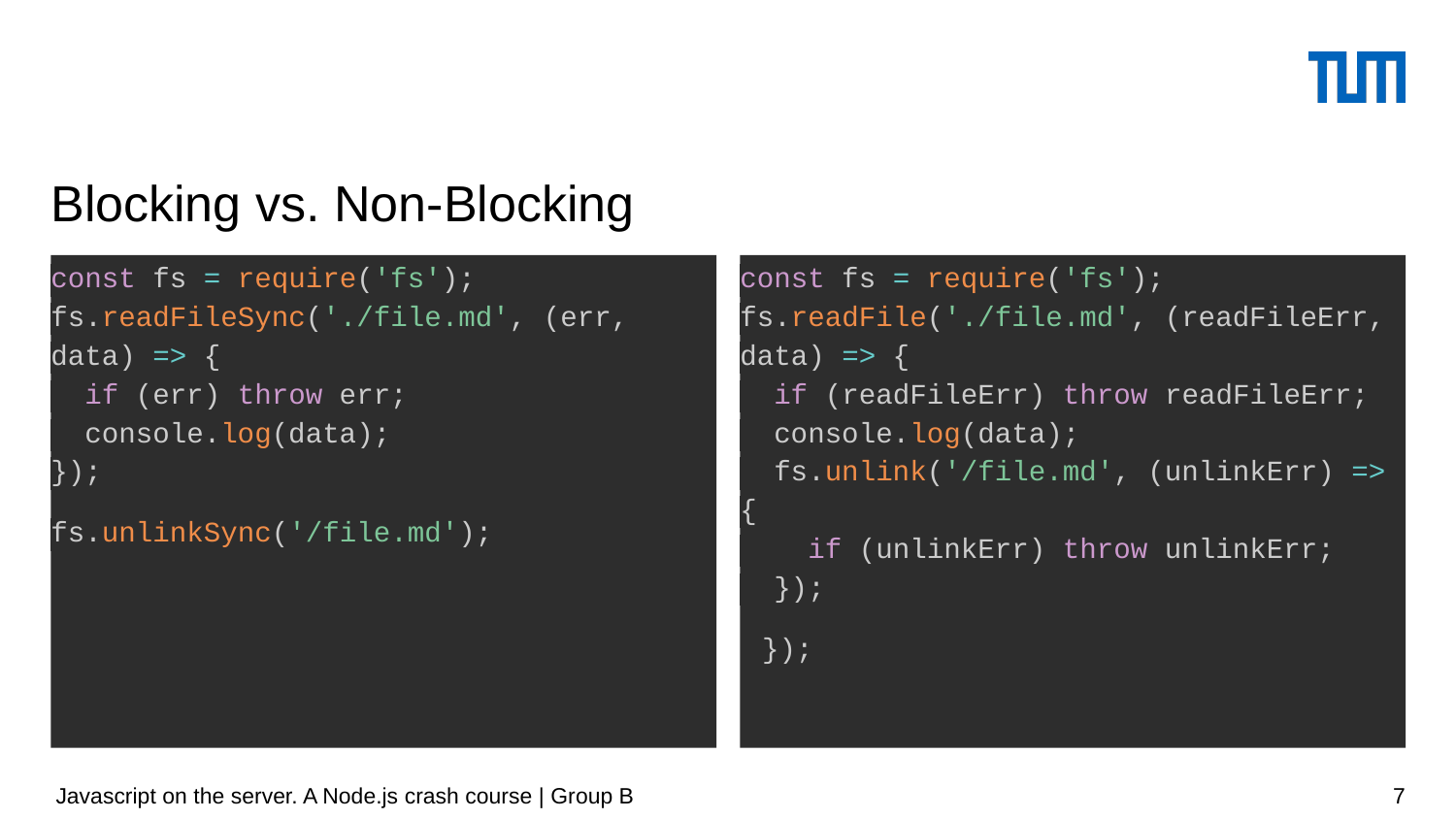

# Blocking vs. Non-Blocking

const fs = require('fs');
fs.readFileSync('./file.md', (err, data) => {
  if (err) throw err;
  console.log(data);
});
fs.unlinkSync('/file.md');

const fs = require('fs');
fs.readFile('./file.md', (readFileErr, data) => {
  if (readFileErr) throw readFileErr;
  console.log(data);
  fs.unlink('/file.md', (unlinkErr) => {
    if (unlinkErr) throw unlinkErr;
  });
});

 Javascript on the server. A Node.js crash course | Group B
7